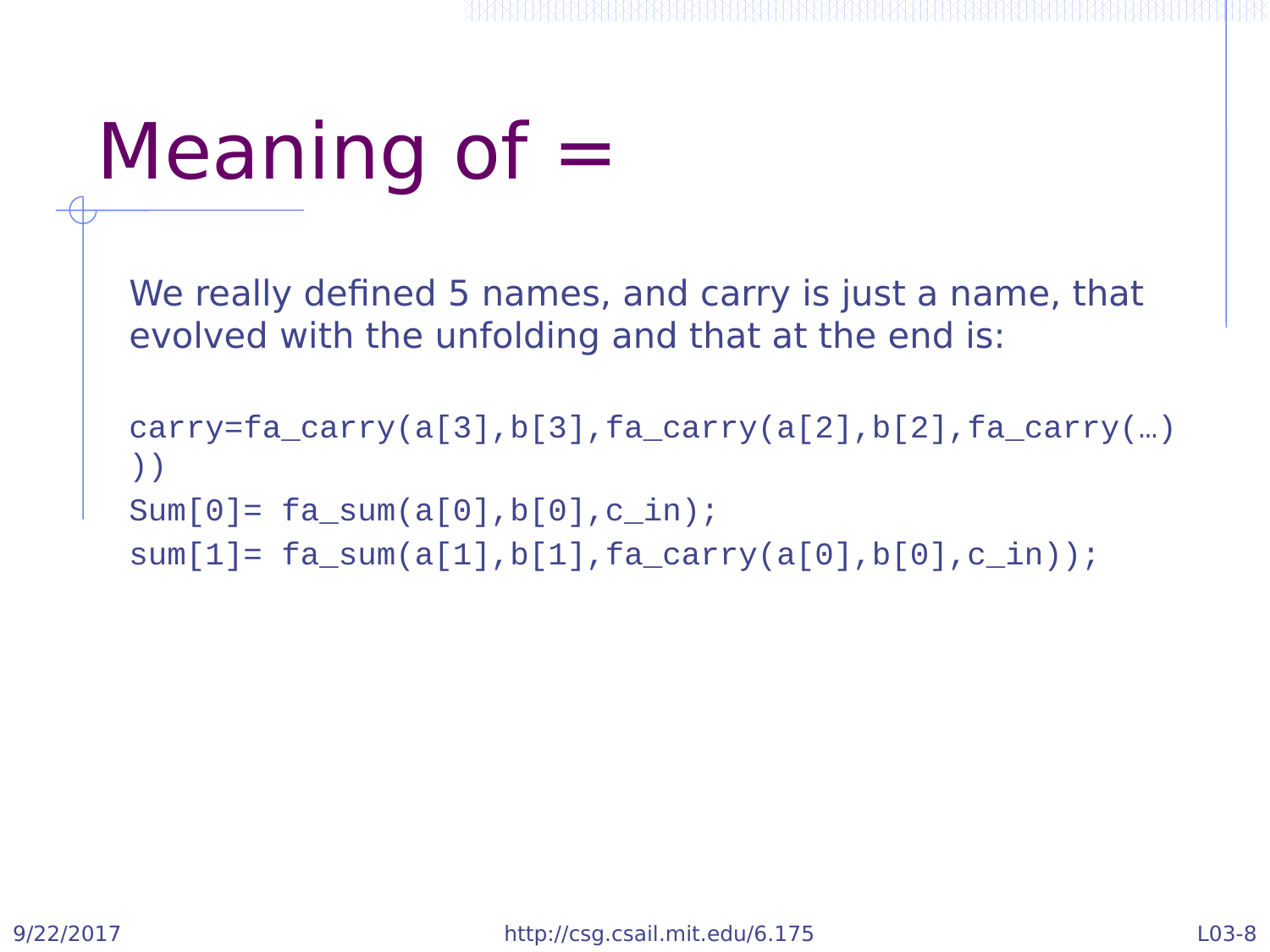

# Meaning of =
We really defined 5 names, and carry is just a name, that evolved with the unfolding and that at the end is:

carry=fa_carry(a[3],b[3],fa_carry(a[2],b[2],fa_carry(…)))
Sum[0]= fa_sum(a[0],b[0],c_in);
sum[1]= fa_sum(a[1],b[1],fa_carry(a[0],b[0],c_in));

9/22/2017
http://csg.csail.mit.edu/6.175
L03-8